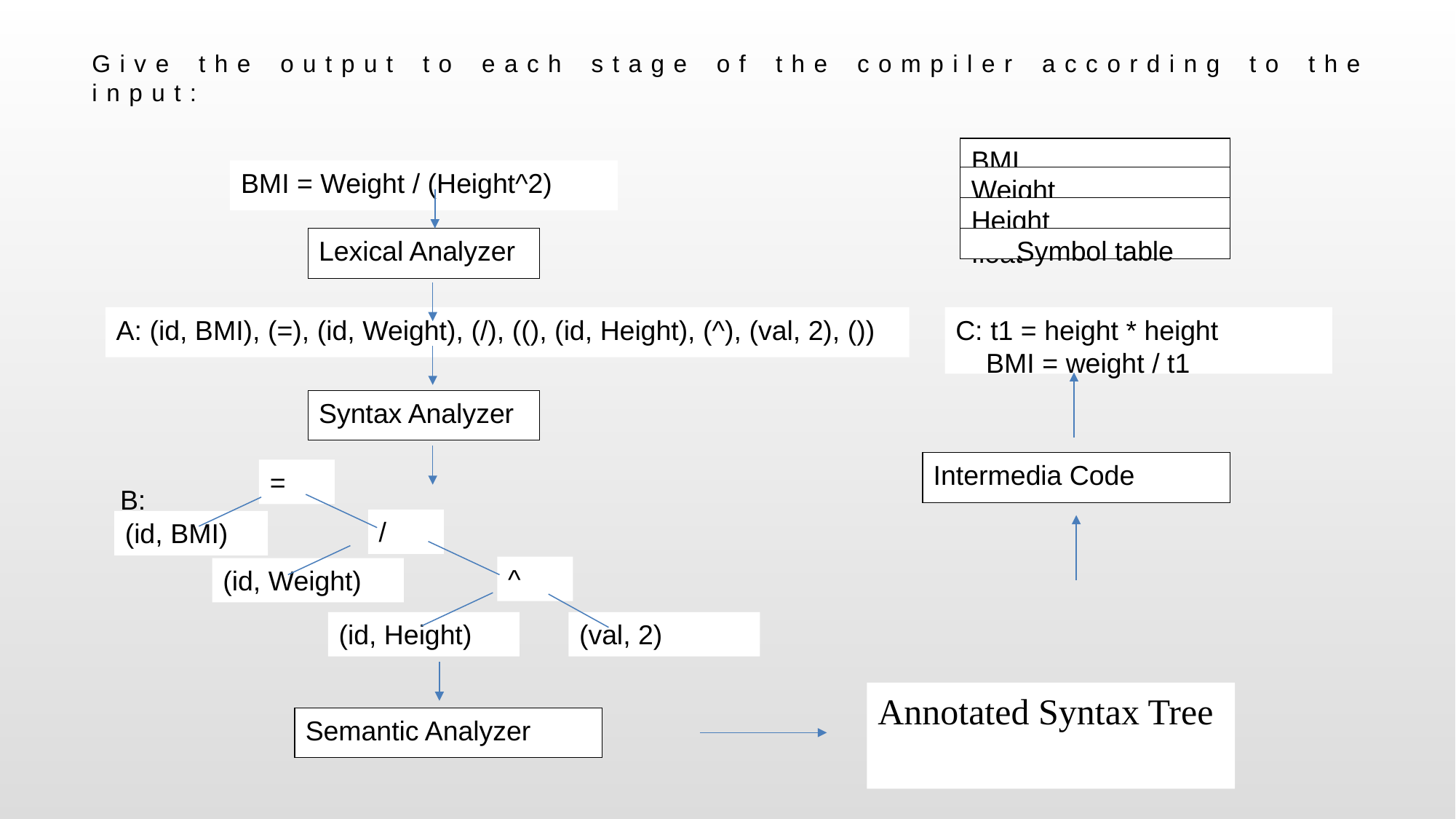

# Give the output to each stage of the compiler according to the input:
BMI			float
II

Weight		float

Height		float

Symbol table

BMI = Weight / (Height^2)

Lexical Analyzer

A: (id, BMI), (=), (id, Weight), (/), ((), (id, Height), (^), (val, 2), ())

C: t1 = height * height
    BMI = weight / t1

Syntax Analyzer

Intermedia Code

=

/

(id, BMI)

^

(id, Weight)

(id, Height)

(val, 2)

Semantic Analyzer

B:
Annotated Syntax Tree